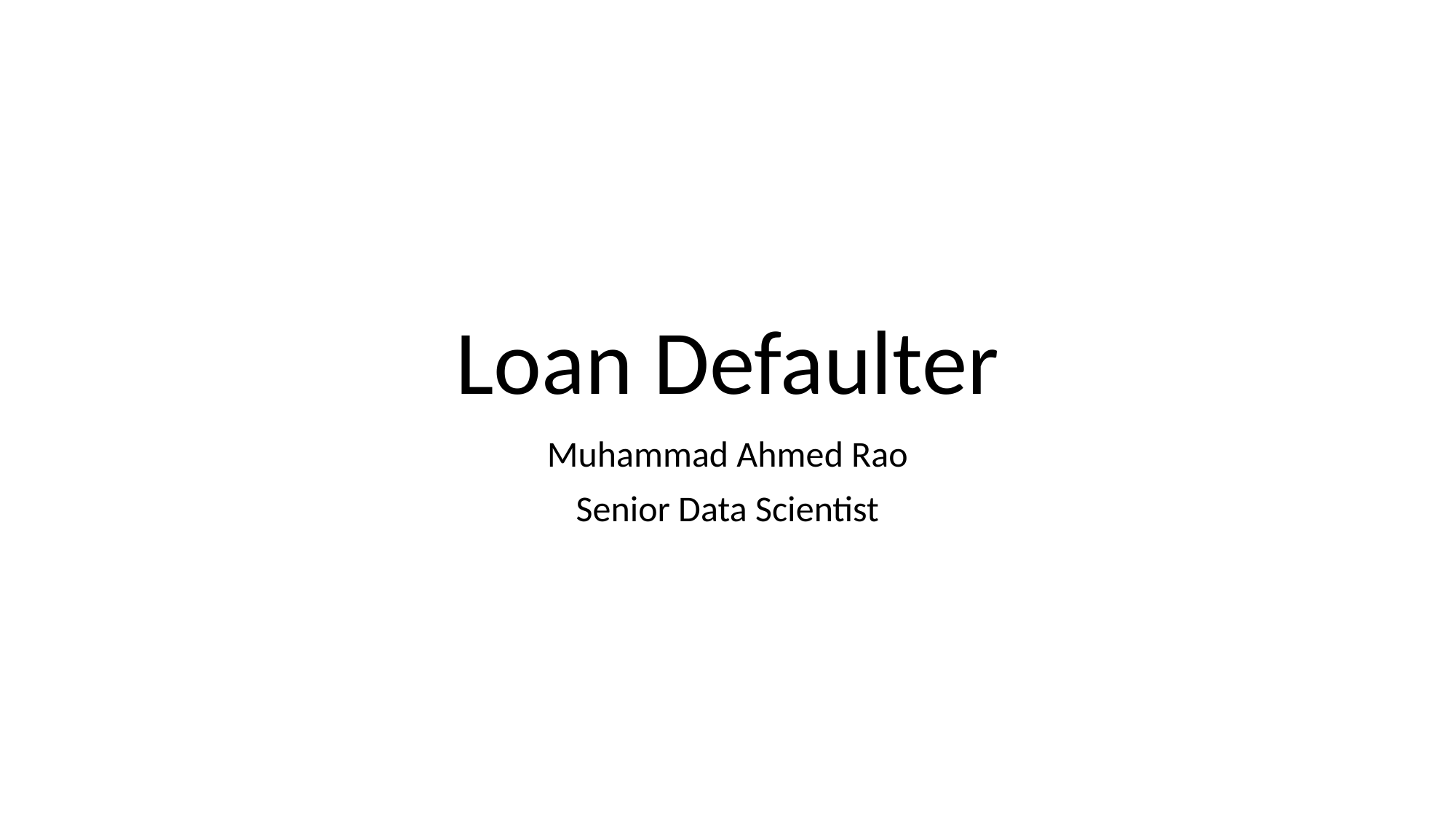

# Loan Defaulter
Muhammad Ahmed Rao
Senior Data Scientist